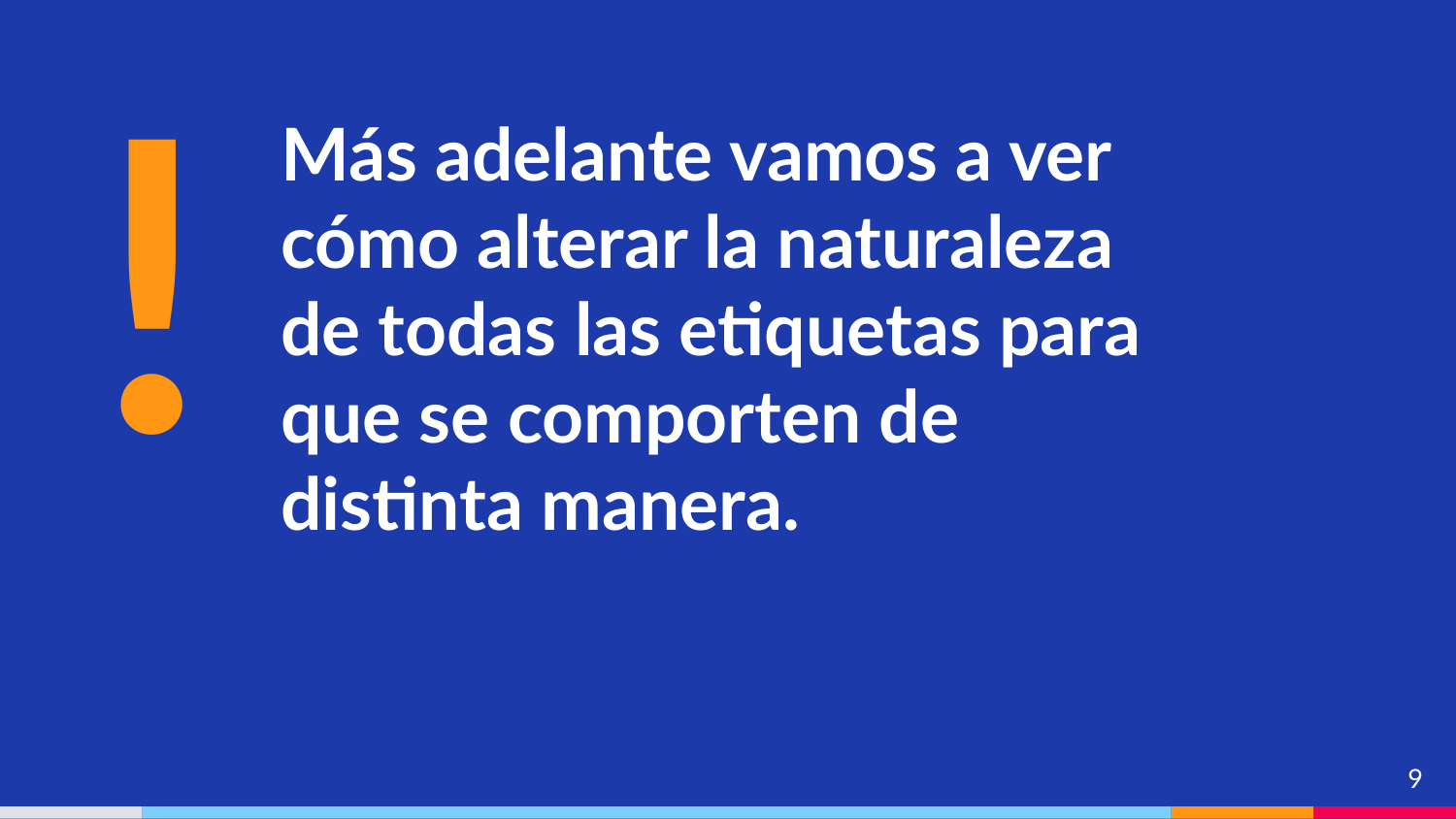

!
Más adelante vamos a ver cómo alterar la naturaleza de todas las etiquetas para que se comporten de distinta manera.
9